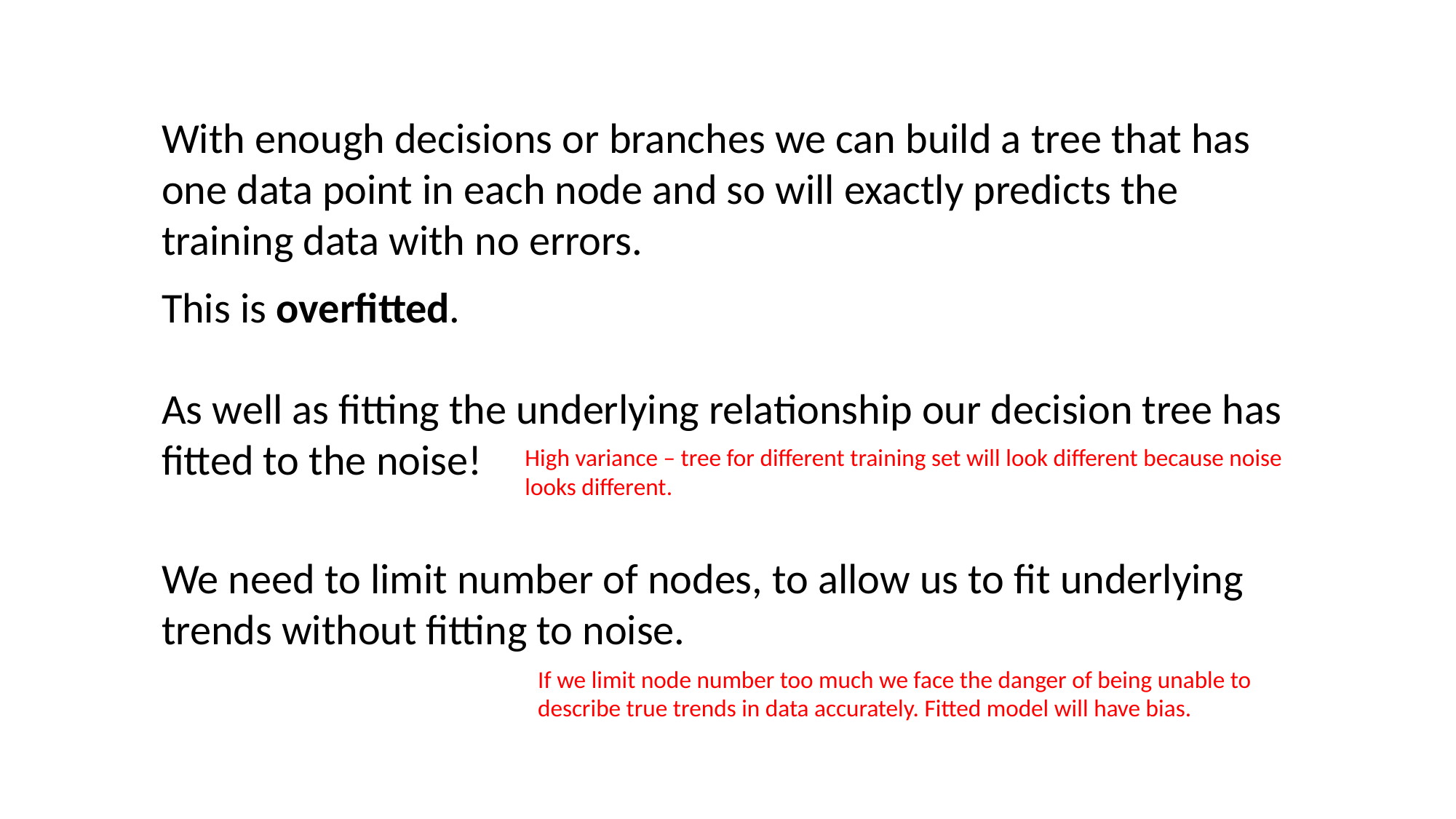

With enough decisions or branches we can build a tree that has one data point in each node and so will exactly predicts the training data with no errors.
This is overfitted.

As well as fitting the underlying relationship our decision tree has fitted to the noise!

We need to limit number of nodes, to allow us to fit underlying trends without fitting to noise.
High variance – tree for different training set will look different because noise looks different.
If we limit node number too much we face the danger of being unable to describe true trends in data accurately. Fitted model will have bias.